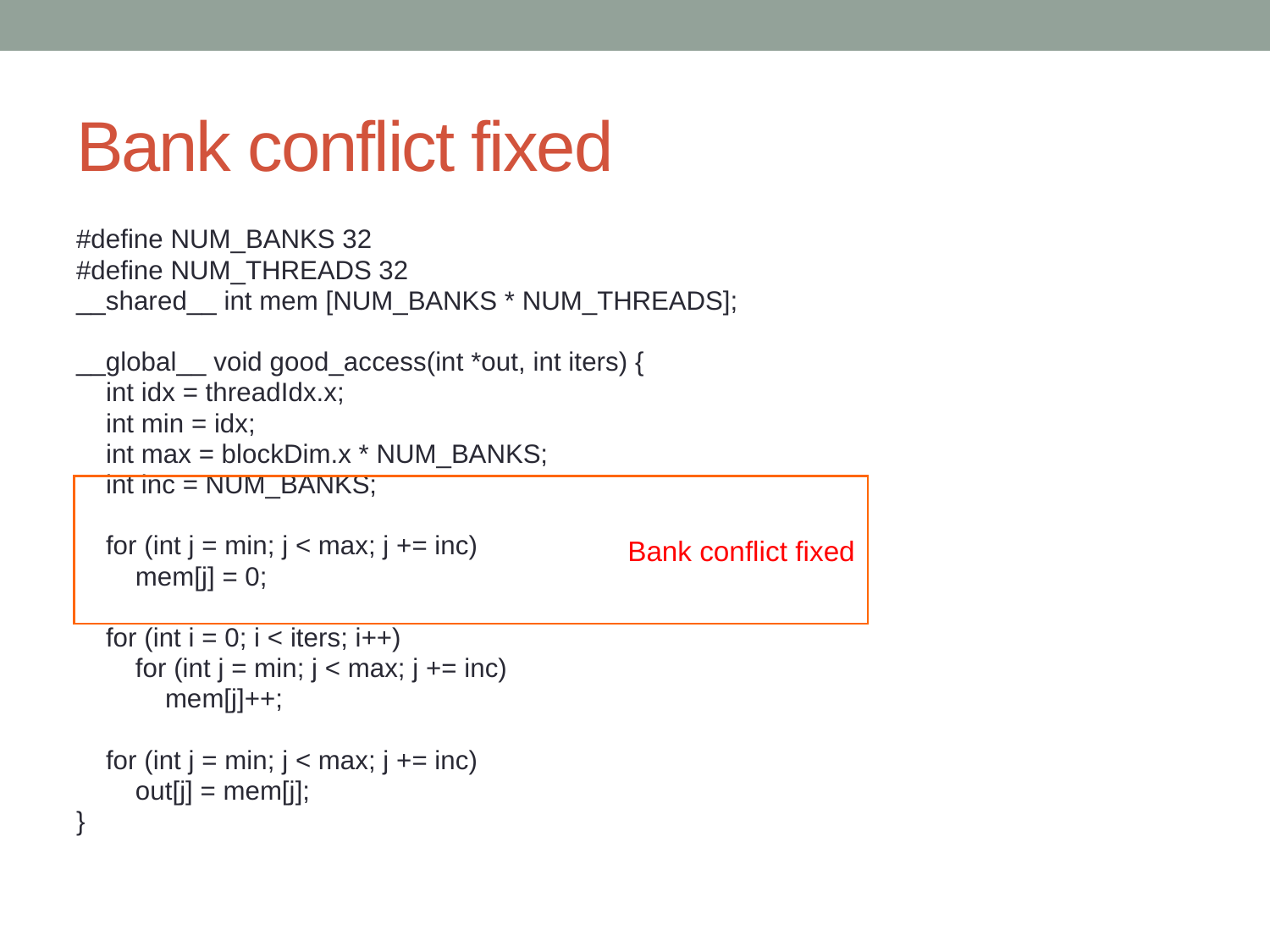

# Bank conflict fixed
#define NUM_BANKS 32
#define NUM_THREADS 32
__shared__ int mem [NUM_BANKS * NUM_THREADS];

__global__ void good_access(int *out, int iters) {
    int idx = threadIdx.x;
    int min = idx;
    int max = blockDim.x * NUM_BANKS;
    int inc = NUM_BANKS;

    for (int j = min; j < max; j += inc)
        mem[j] = 0;

    for (int i = 0; i < iters; i++)
        for (int j = min; j < max; j += inc)
            mem[j]++;

    for (int j = min; j < max; j += inc)
        out[j] = mem[j];
}
Bank conflict fixed